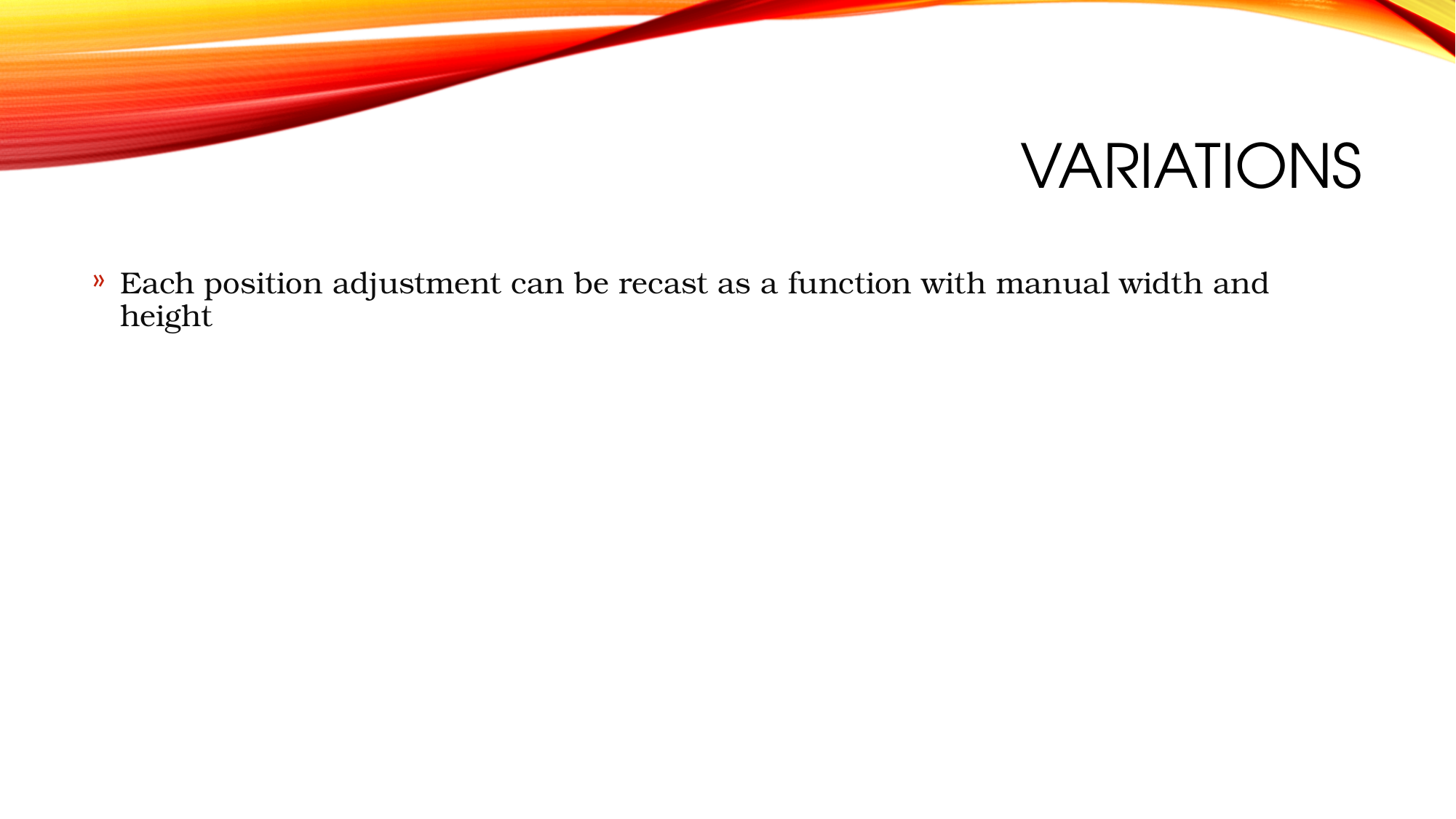

# VARIATIONS
Each position adjustment can be recast as a function with manual width and height